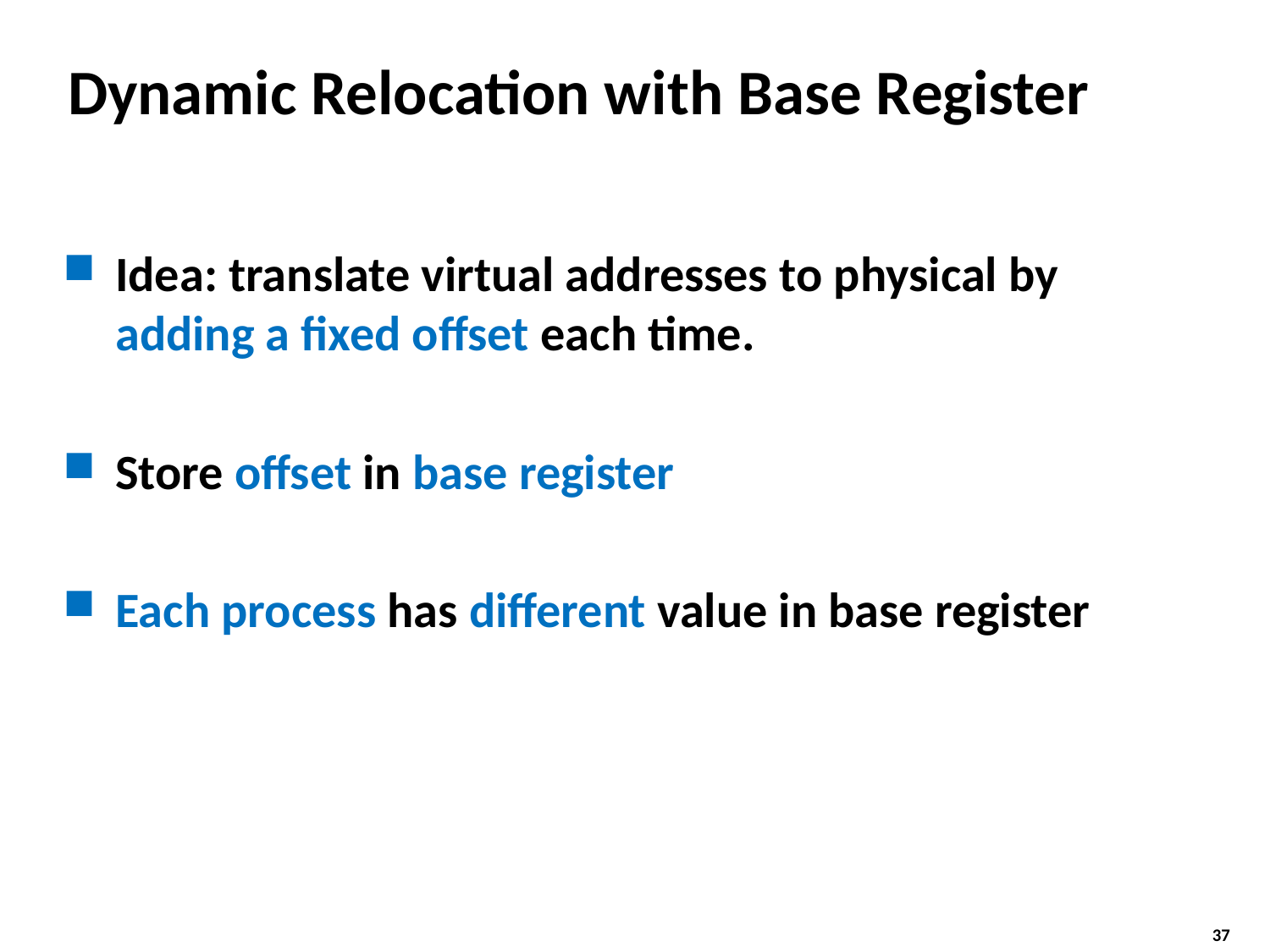

# Dynamic Relocation with Base Register
Idea: translate virtual addresses to physical by adding a fixed offset each time.

Store offset in base register

Each process has different value in base register